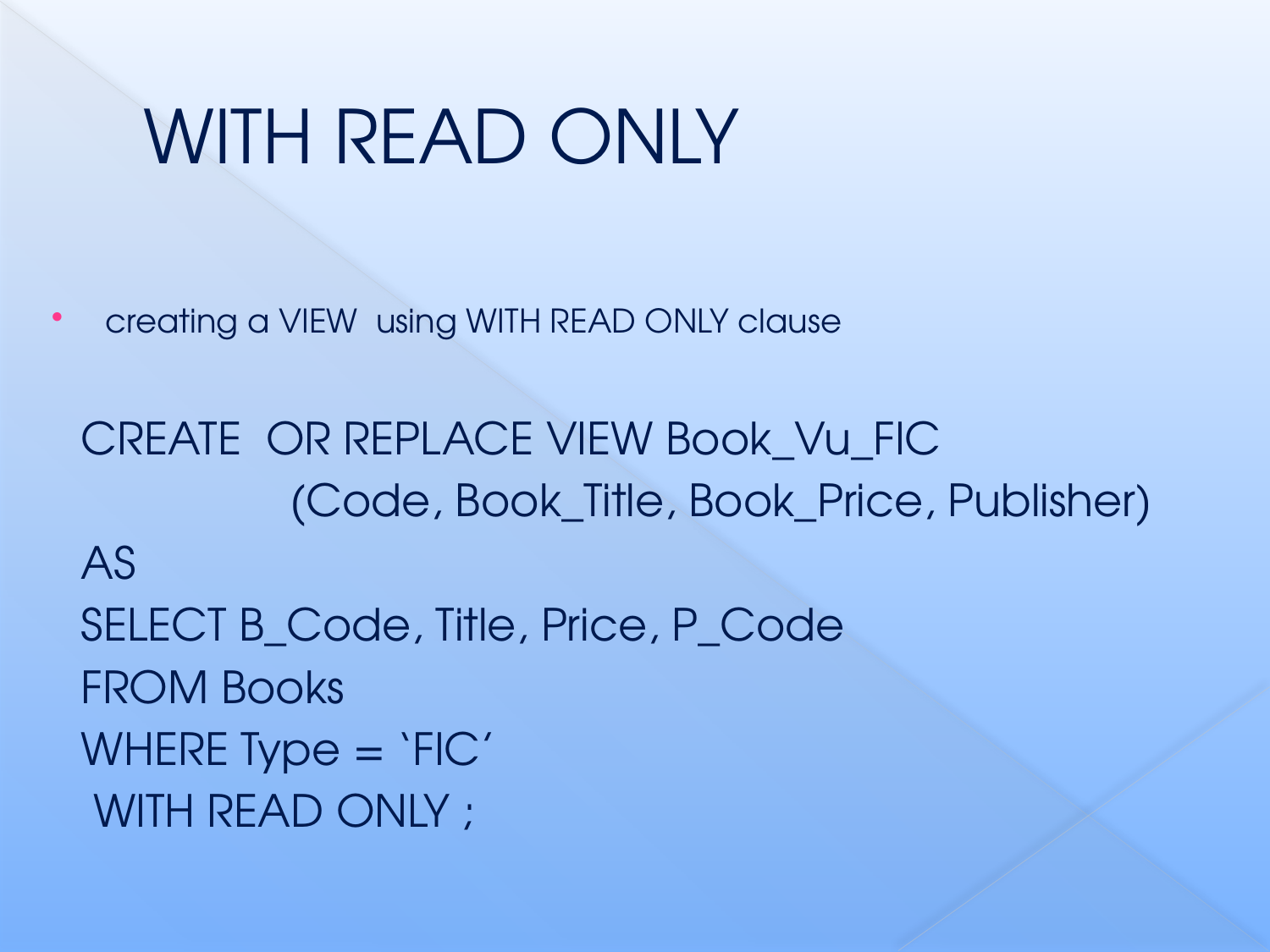

# WITH READ ONLY
creating a VIEW  using WITH READ ONLY clause

   CREATE  OR REPLACE VIEW Book_Vu_FIC
                    (Code, Book_Title, Book_Price, Publisher)
   AS
   SELECT B_Code, Title, Price, P_Code
   FROM Books
   WHERE Type = ‘FIC’
    WITH READ ONLY ;